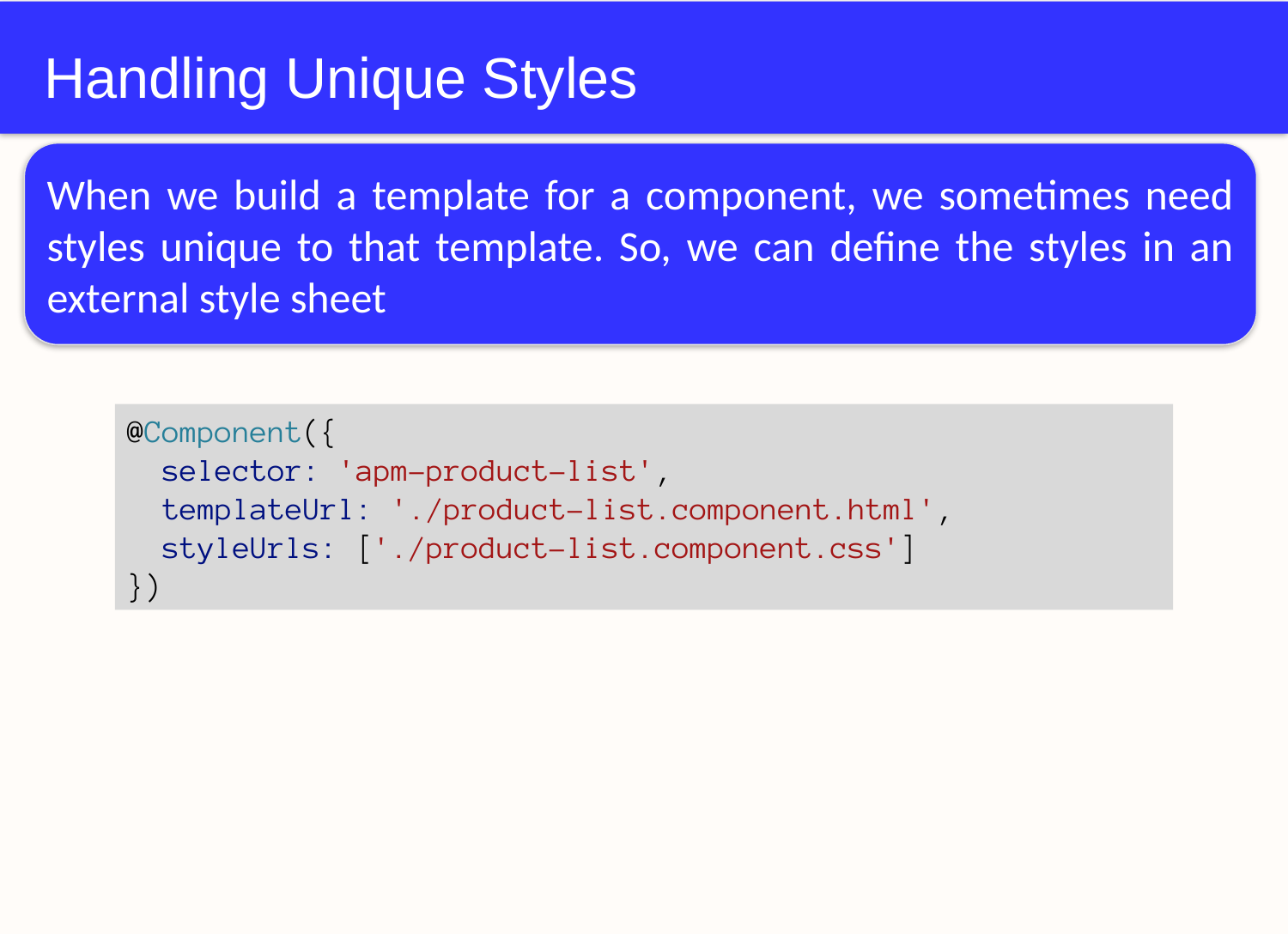

# Handling Unique Styles
When we build a template for a component, we sometimes need styles unique to that template. So, we can define the styles in an external style sheet
@Component({
  selector: 'apm-product-list',
  templateUrl: './product-list.component.html',
  styleUrls: ['./product-list.component.css']
})